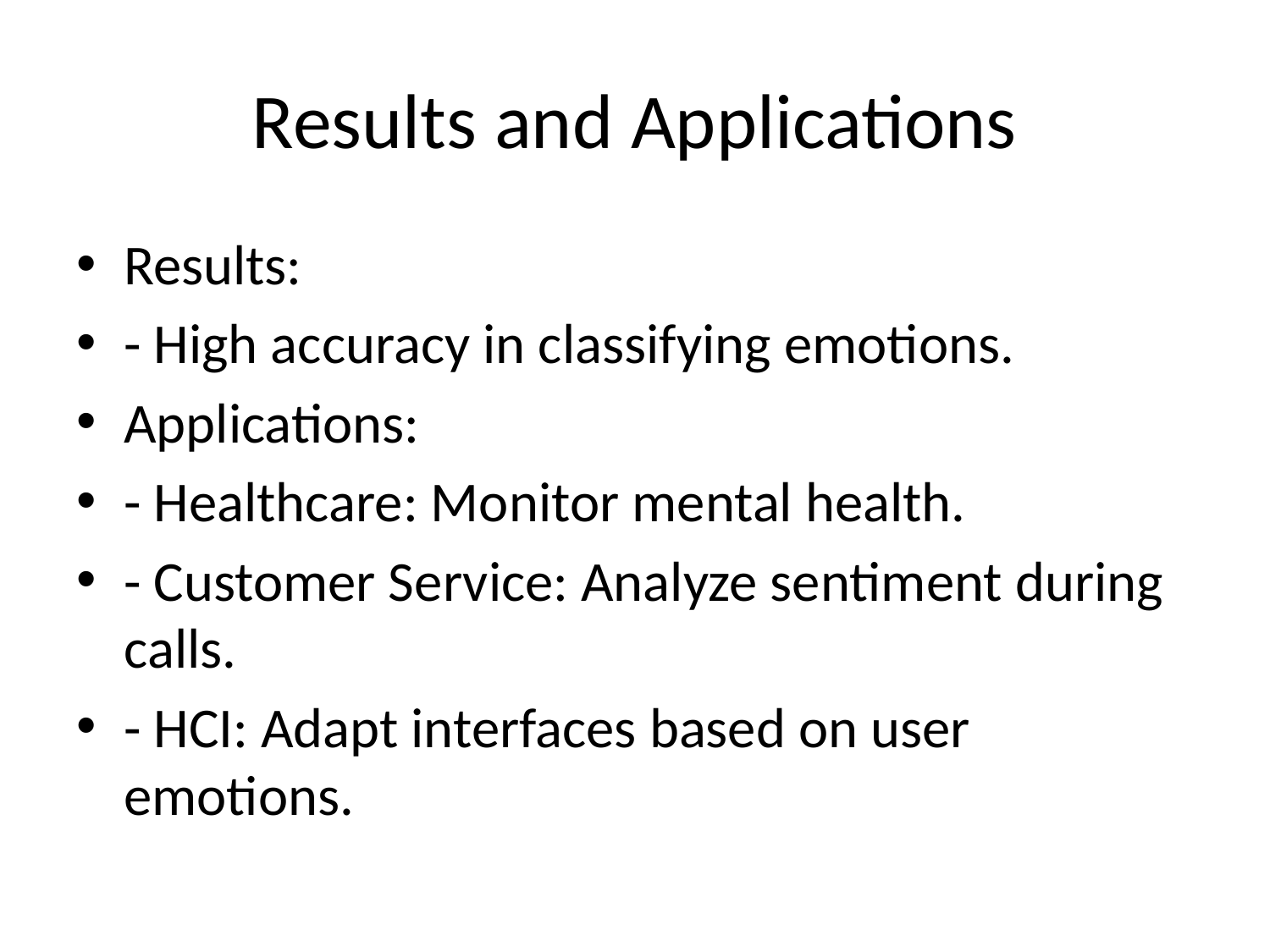

# Results and Applications
Results:
- High accuracy in classifying emotions.
Applications:
- Healthcare: Monitor mental health.
- Customer Service: Analyze sentiment during calls.
- HCI: Adapt interfaces based on user emotions.